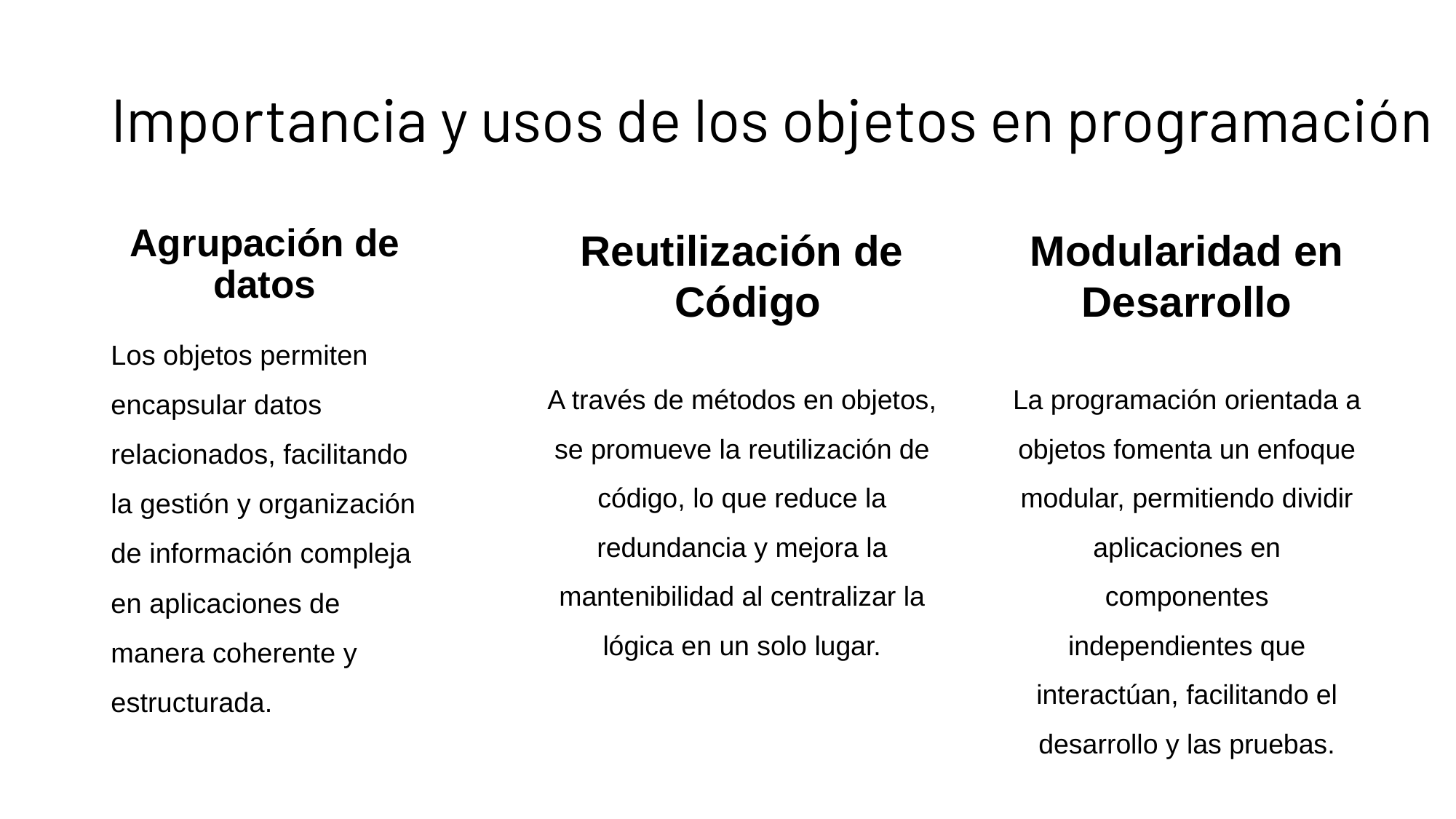

# Importancia y usos de los objetos en programación
Agrupación de datos
Los objetos permiten encapsular datos relacionados, facilitando la gestión y organización de información compleja en aplicaciones de manera coherente y estructurada.

Reutilización de
 Código

A través de métodos en objetos, se promueve la reutilización de código, lo que reduce la redundancia y mejora la mantenibilidad al centralizar la lógica en un solo lugar.

Modularidad en Desarrollo

La programación orientada a objetos fomenta un enfoque modular, permitiendo dividir aplicaciones en componentes independientes que interactúan, facilitando el desarrollo y las pruebas.